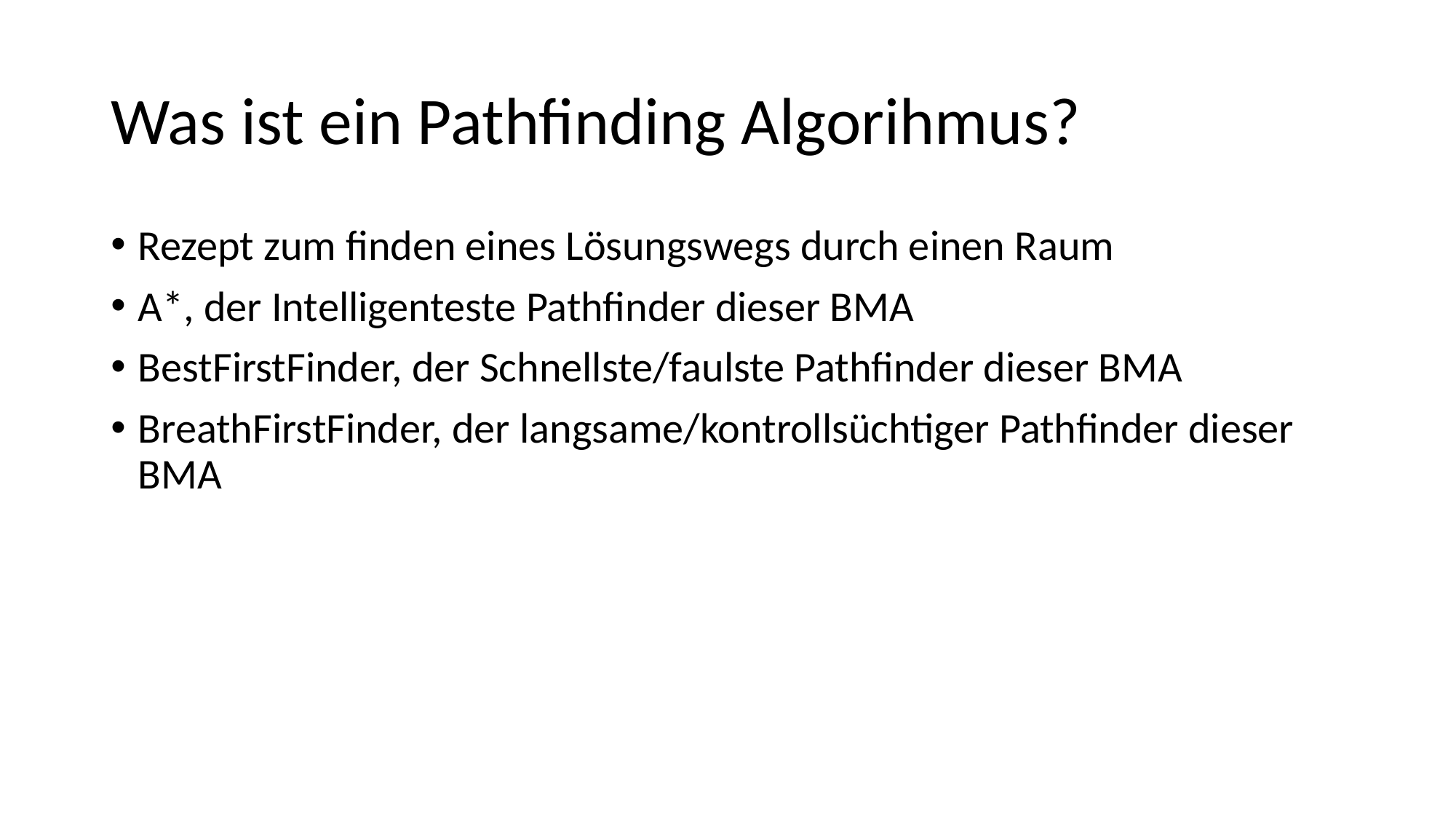

# Was ist ein Pathfinding Algorihmus?
Rezept zum finden eines Lösungswegs durch einen Raum
A*, der Intelligenteste Pathfinder dieser BMA
BestFirstFinder, der Schnellste/faulste Pathfinder dieser BMA
BreathFirstFinder, der langsame/kontrollsüchtiger Pathfinder dieser BMA